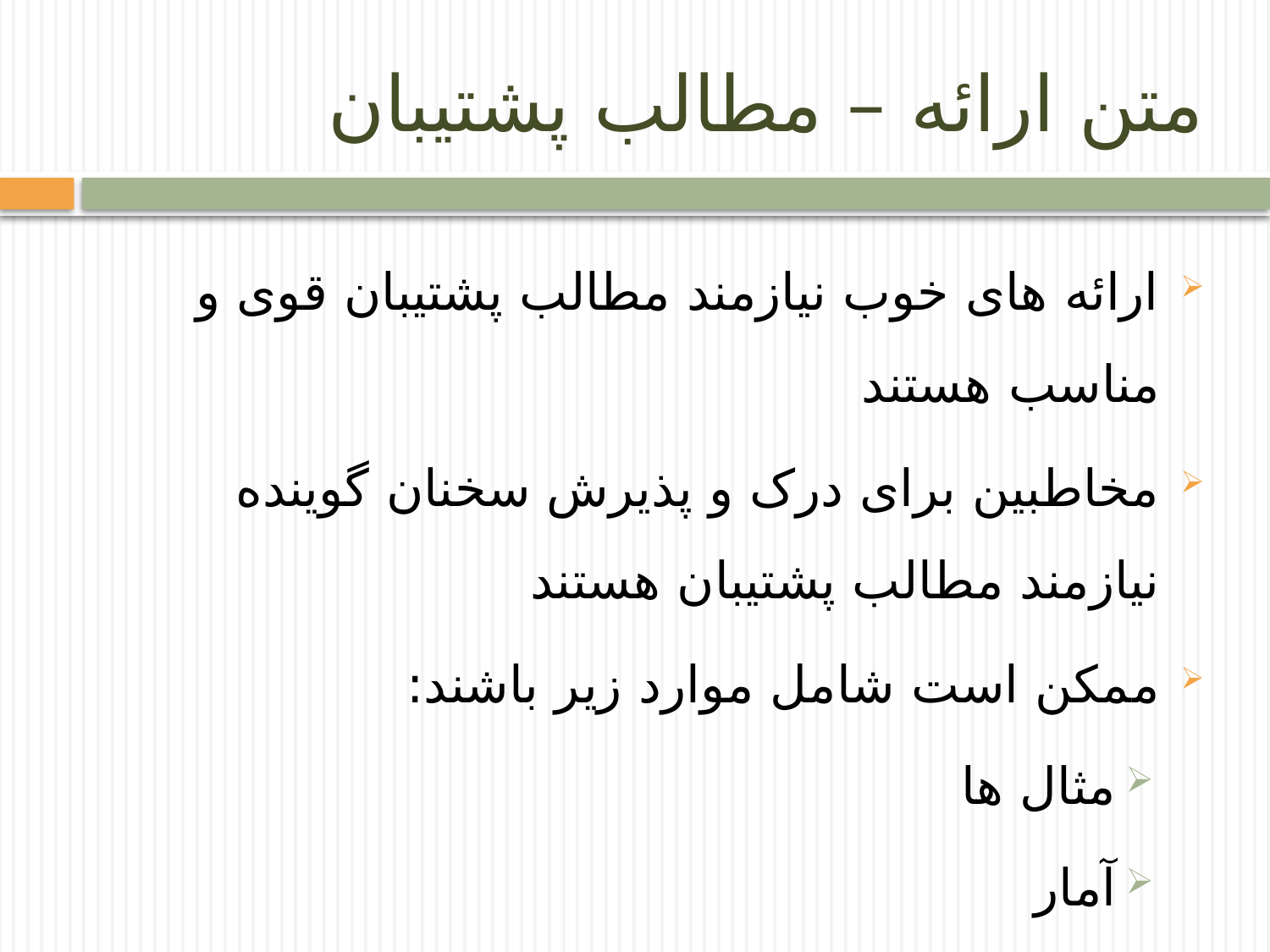

# متن ارائه – مطالب پشتیبان
ارائه های خوب نیازمند مطالب پشتیبان قوی و مناسب هستند
مخاطبین برای درک و پذیرش سخنان گوینده نیازمند مطالب پشتیبان هستند
ممکن است شامل موارد زیر باشند:
مثال ها
آمار
استناد